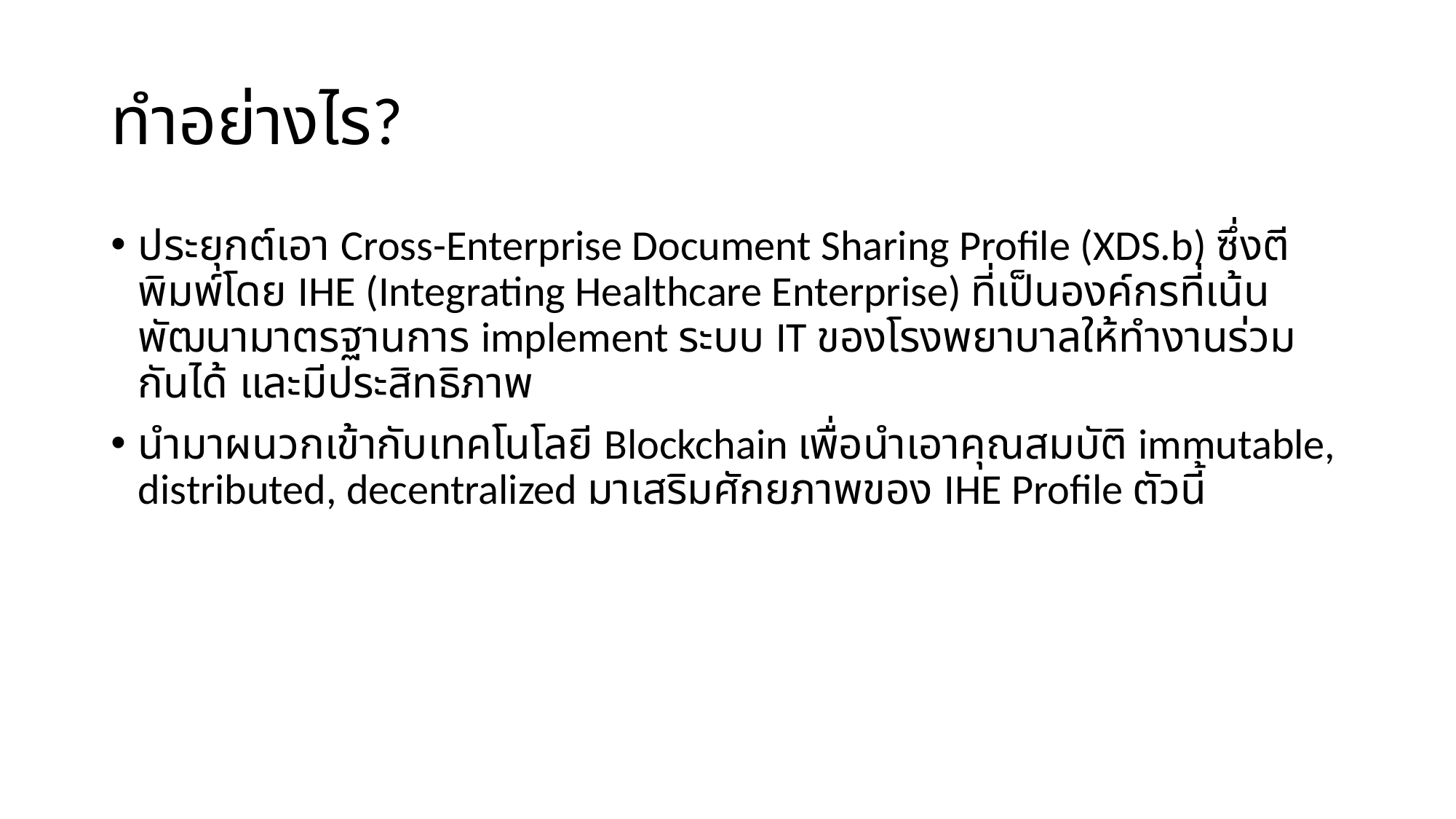

# ทำอย่างไร?
ประยุกต์เอา Cross-Enterprise Document Sharing Profile (XDS.b) ซึ่งตีพิมพ์โดย IHE (Integrating Healthcare Enterprise) ที่เป็นองค์กรที่เน้นพัฒนามาตรฐานการ implement ระบบ IT ของโรงพยาบาลให้ทำงานร่วมกันได้ และมีประสิทธิภาพ
นำมาผนวกเข้ากับเทคโนโลยี Blockchain เพื่อนำเอาคุณสมบัติ immutable, distributed, decentralized มาเสริมศักยภาพของ IHE Profile ตัวนี้